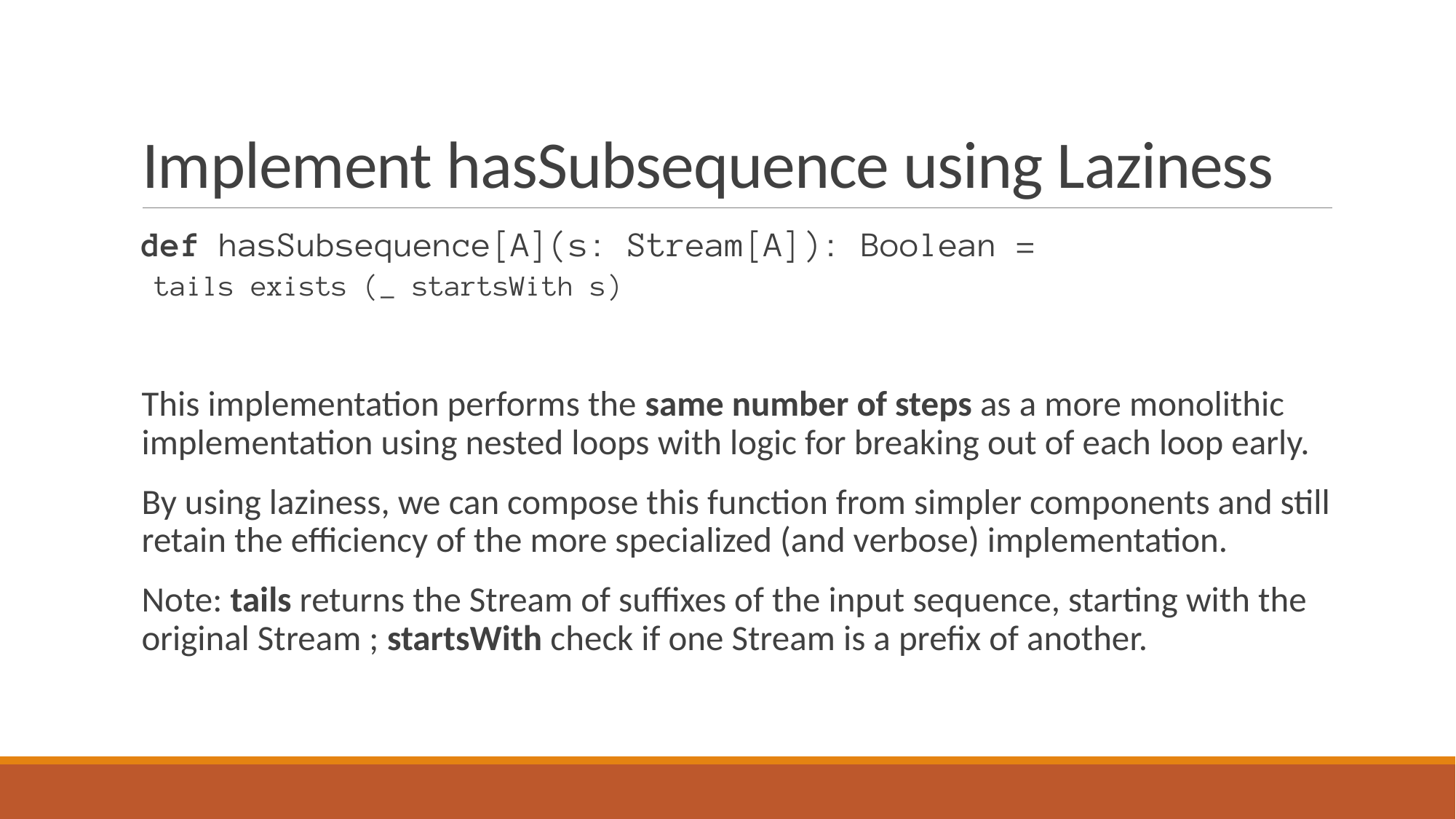

# Implement hasSubsequence using Laziness
def hasSubsequence[A](s: Stream[A]): Boolean =
	tails exists (_ startsWith s)

This implementation performs the same number of steps as a more monolithic implementation using nested loops with logic for breaking out of each loop early.
By using laziness, we can compose this function from simpler components and still retain the efficiency of the more specialized (and verbose) implementation.
Note: tails returns the Stream of suffixes of the input sequence, starting with the original Stream ; startsWith check if one Stream is a prefix of another.